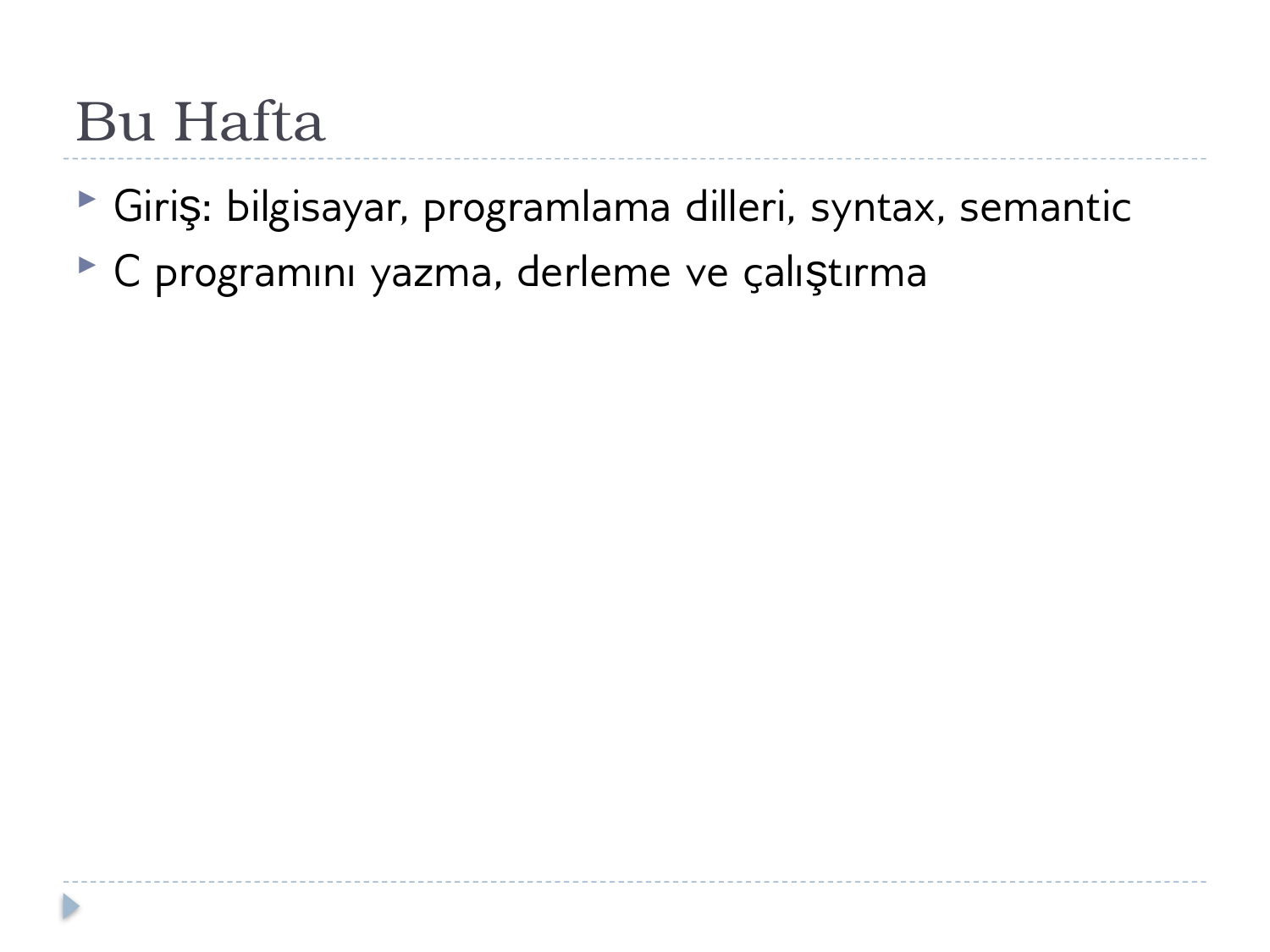

# Bu Hafta
Giriş: bilgisayar, programlama dilleri, syntax, semantic
C programını yazma, derleme ve çalıştırma